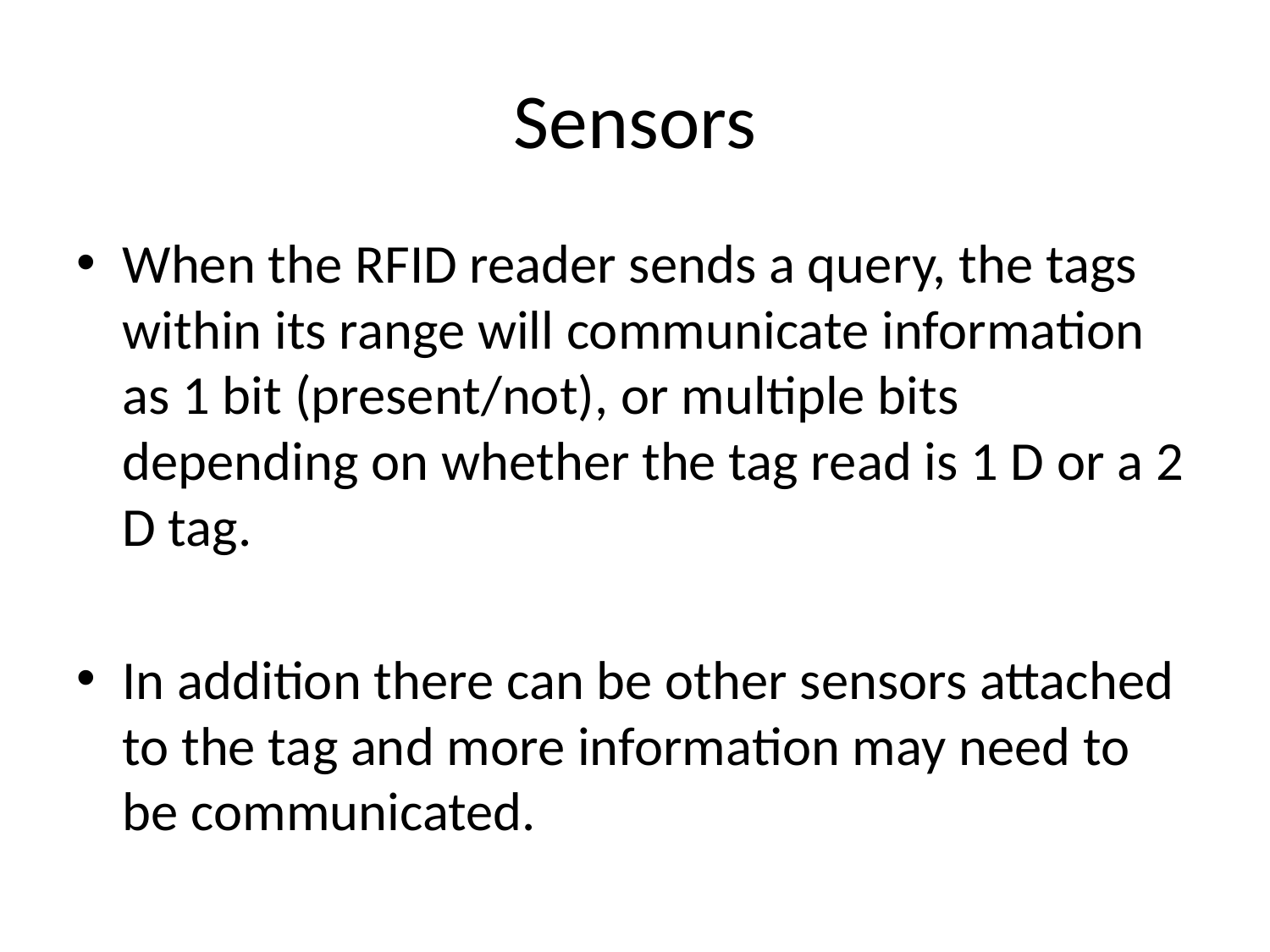

# Sensors
When the RFID reader sends a query, the tags within its range will communicate information as 1 bit (present/not), or multiple bits depending on whether the tag read is 1 D or a 2 D tag.

In addition there can be other sensors attached to the tag and more information may need to be communicated.